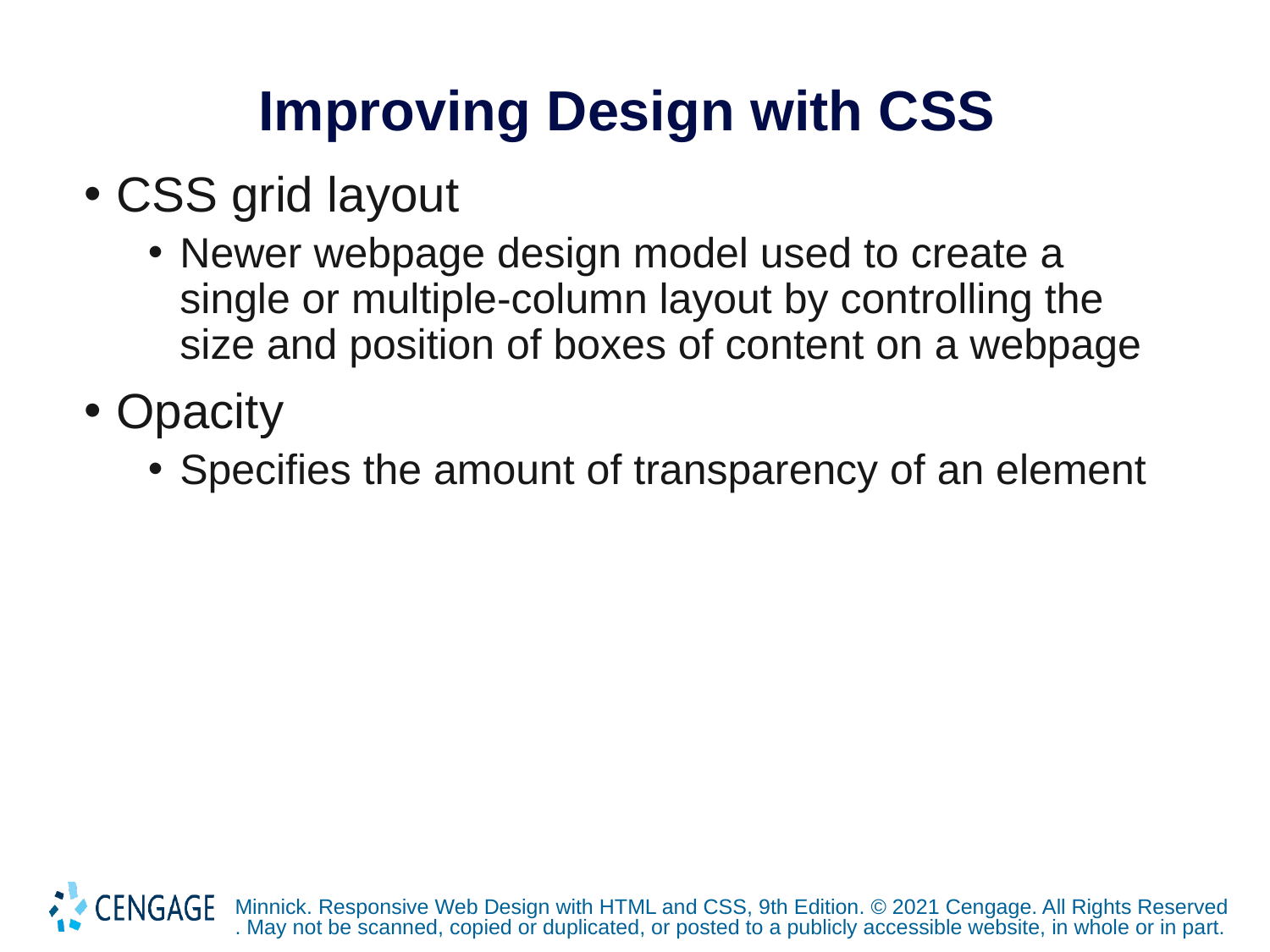

# Improving Design with CSS
CSS grid layout
Newer webpage design model used to create a single or multiple-column layout by controlling the size and position of boxes of content on a webpage
Opacity
Specifies the amount of transparency of an element

Minnick. Responsive Web Design with HTML and CSS, 9th Edition. © 2021 Cengage. All Rights Reserved. May not be scanned, copied or duplicated, or posted to a publicly accessible website, in whole or in part.